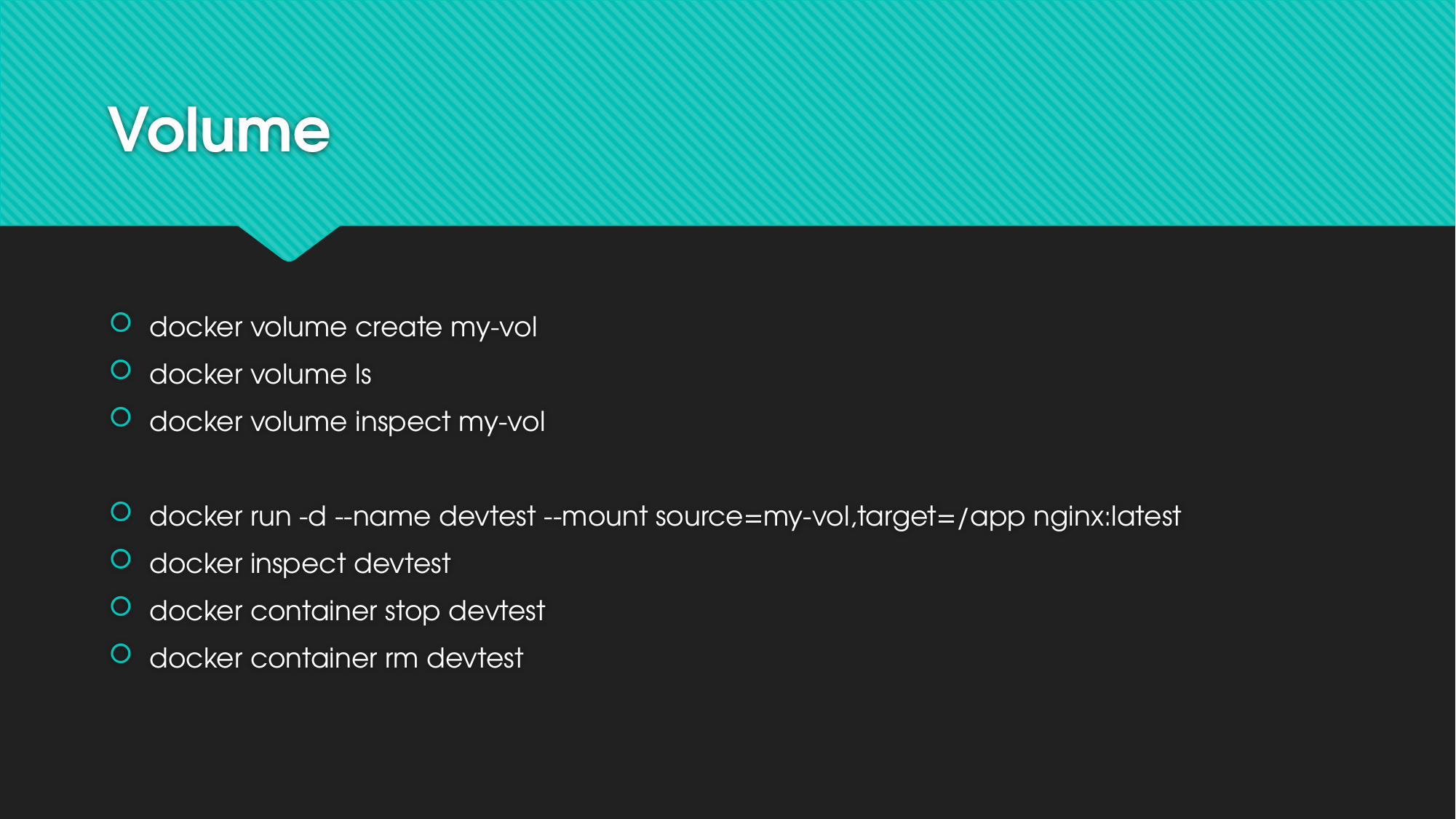

# Volume
docker volume create my-vol
docker volume ls
docker volume inspect my-vol

docker run -d --name devtest --mount source=my-vol,target=/app nginx:latest
docker inspect devtest
docker container stop devtest
docker container rm devtest